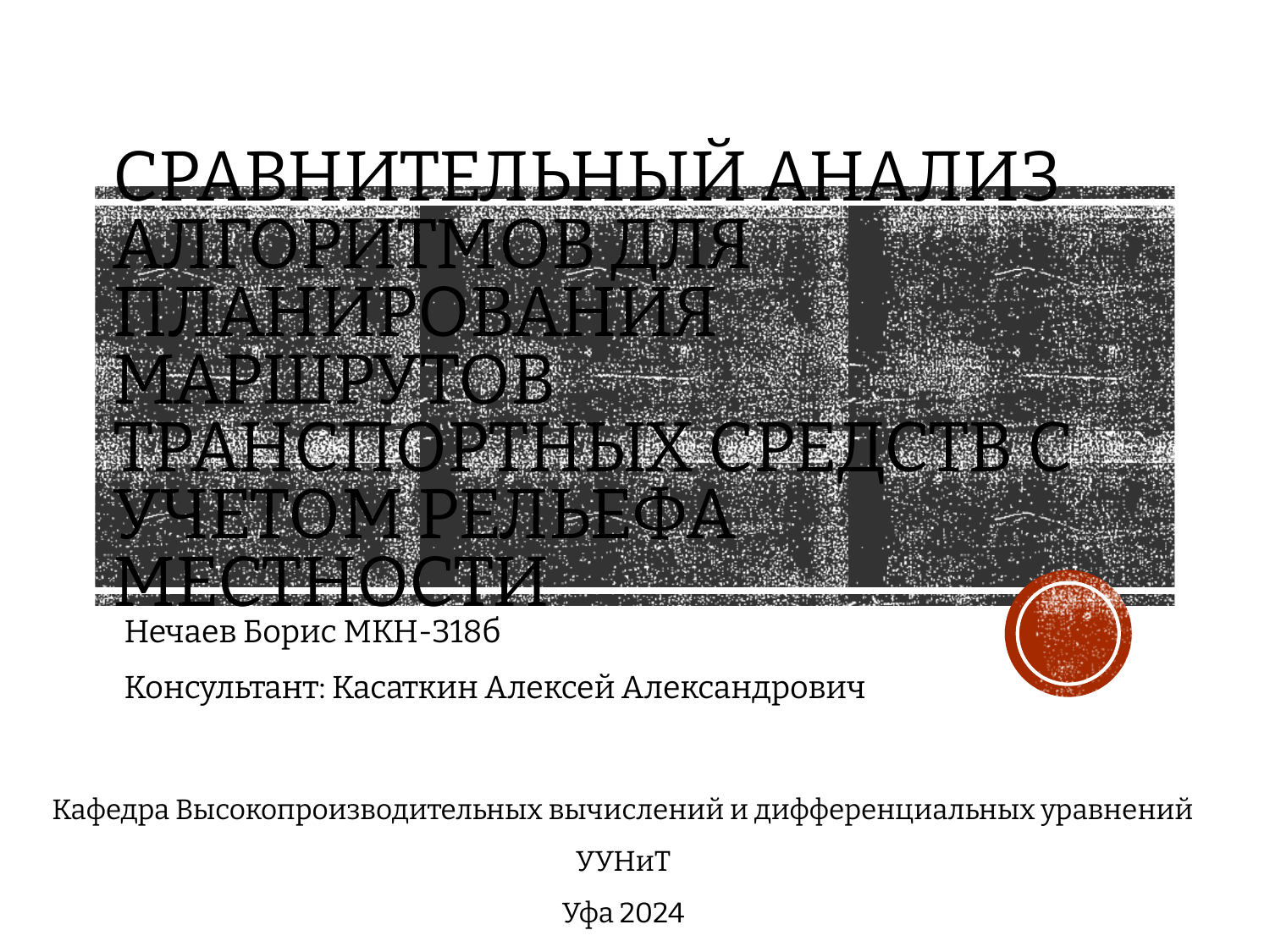

# Сравнительный анализ алгоритмов для планирования маршрутов транспортных средств с учетом рельефа местности
Нечаев Борис МКН-318б
Консультант: Касаткин Алексей Александрович

Кафедра Высокопроизводительных вычислений и дифференциальных уравнений
УУНиТ
Уфа 2024